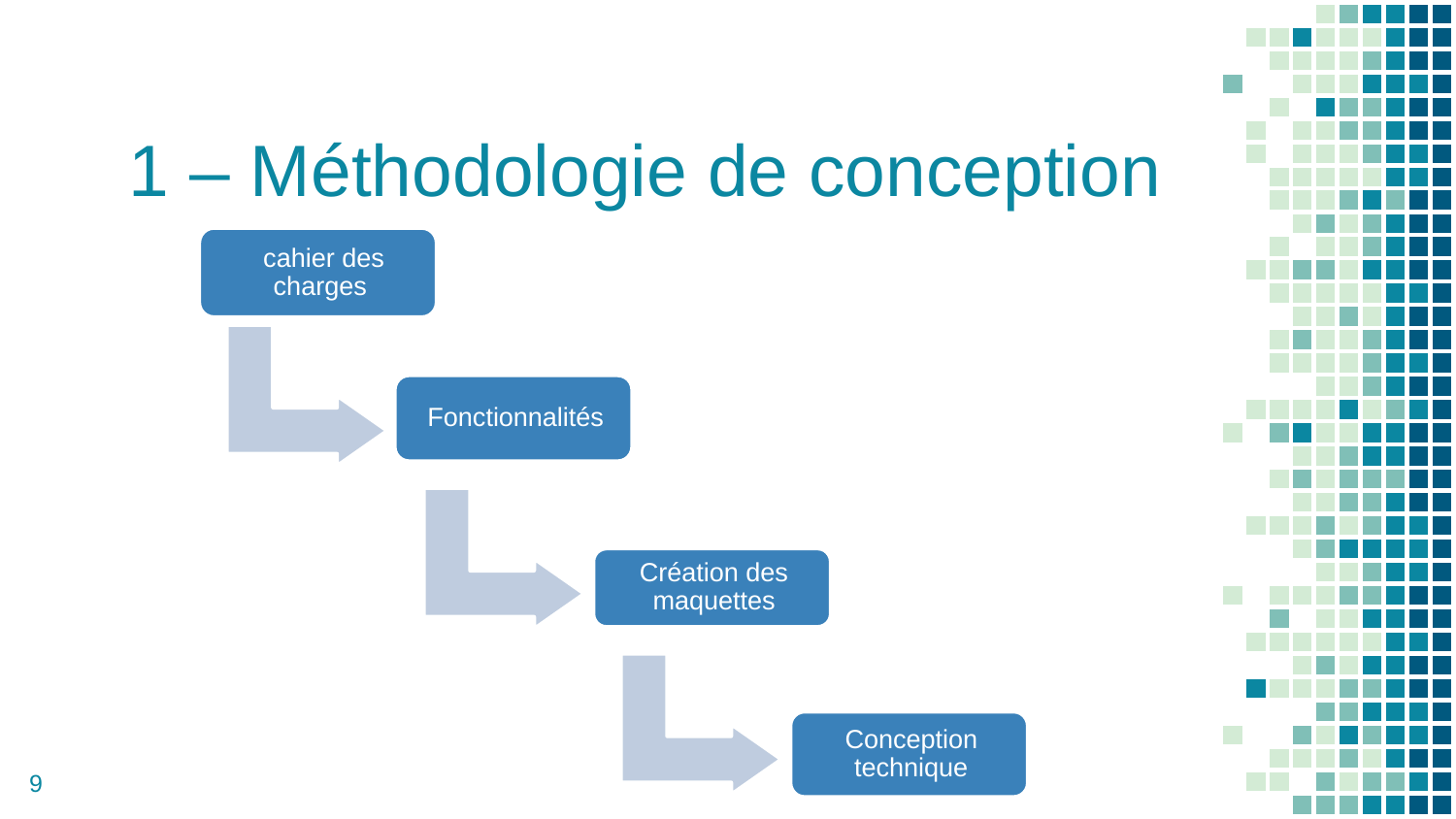

# 1 – Méthodologie de conception
 cahier des charges
Fonctionnalités
Création des maquettes
Conception technique
9